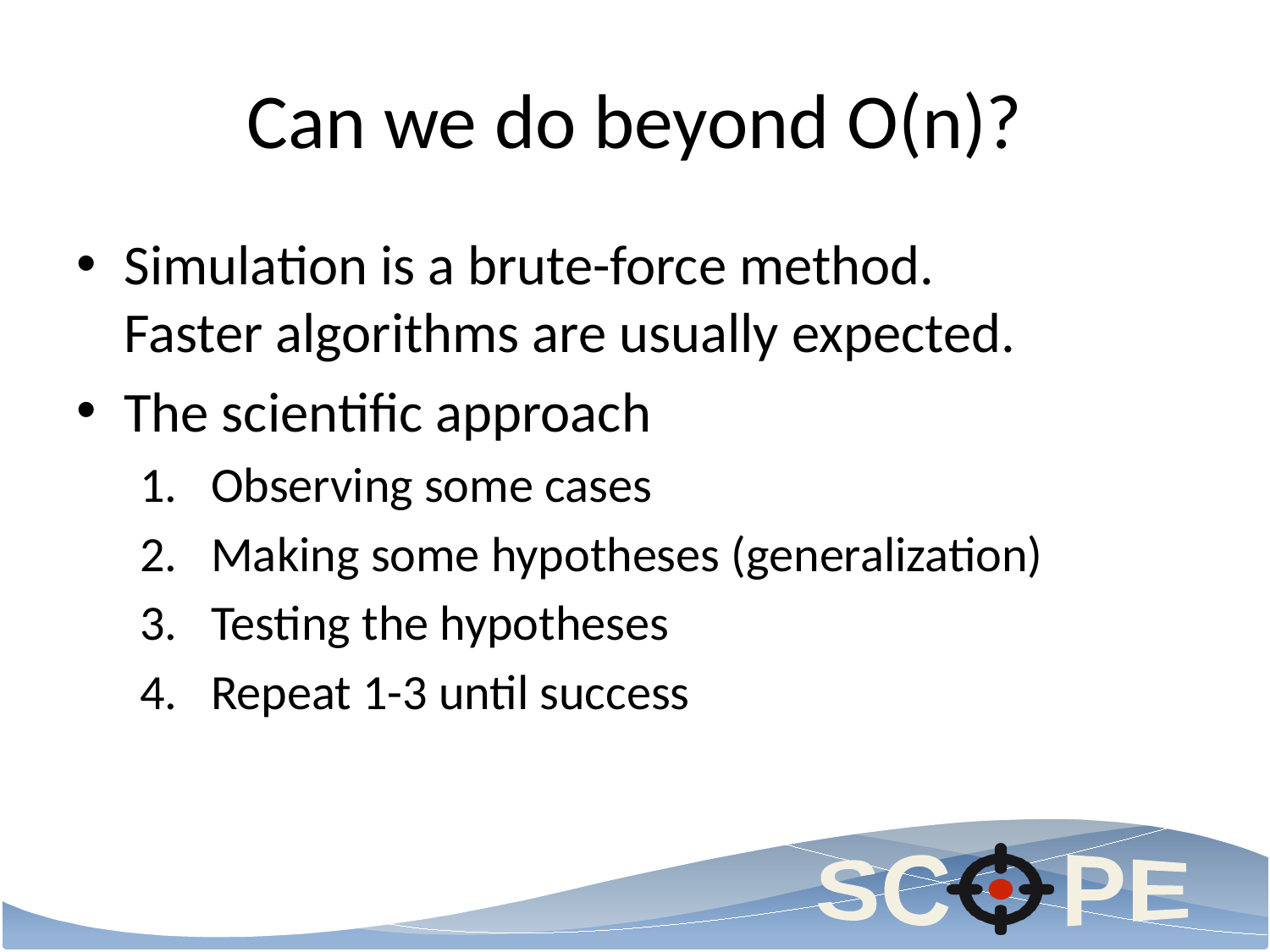

# Can we do beyond O(n)?
Simulation is a brute-force method.
Faster algorithms are usually expected.
The scientific approach
Observing some cases
Making some hypotheses (generalization)
Testing the hypotheses
Repeat 1-3 until success